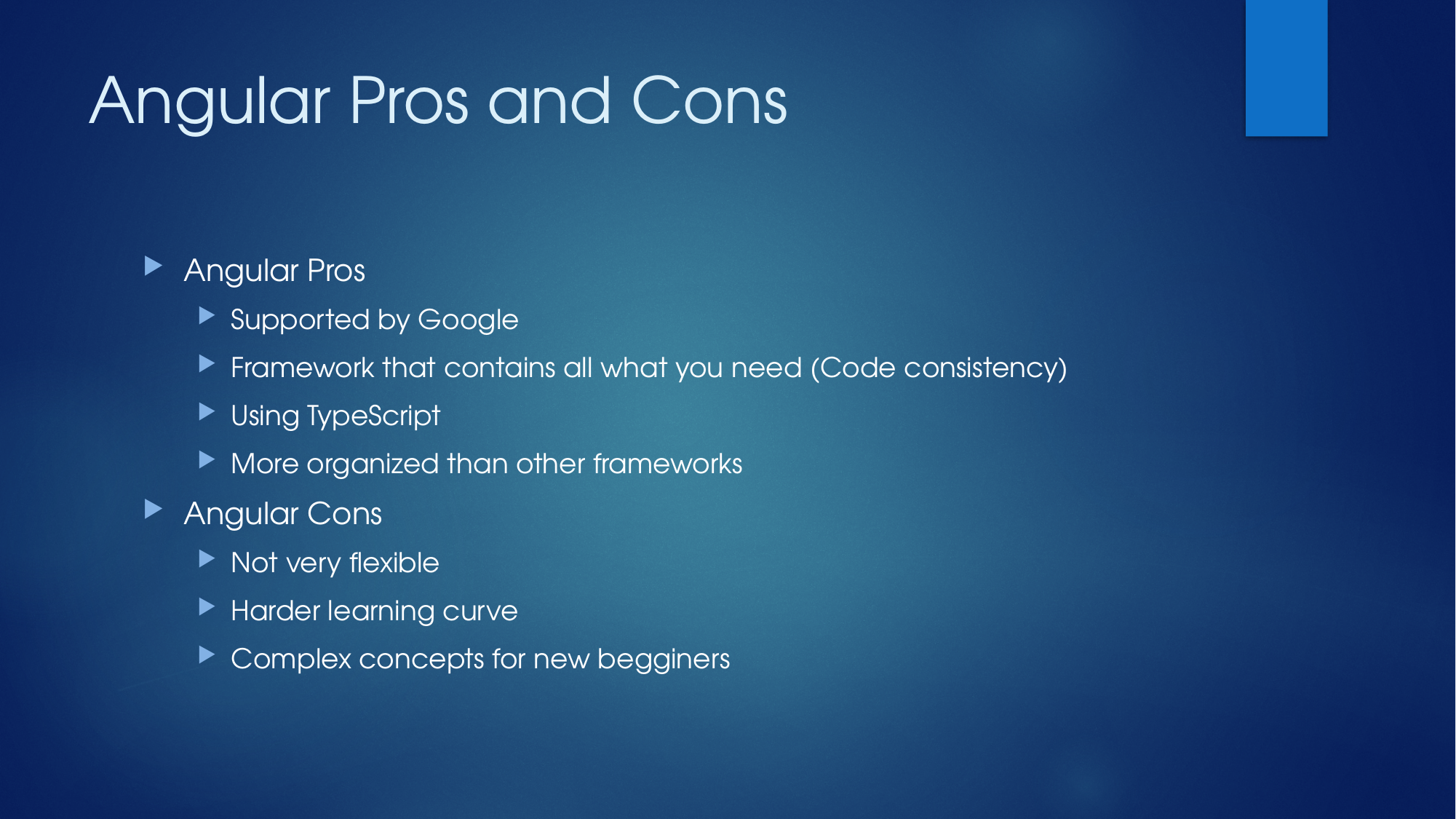

# Angular Pros and Cons
Angular Pros
Supported by Google
Framework that contains all what you need (Code consistency)
Using TypeScript
More organized than other frameworks
Angular Cons
Not very flexible
Harder learning curve
Complex concepts for new begginers